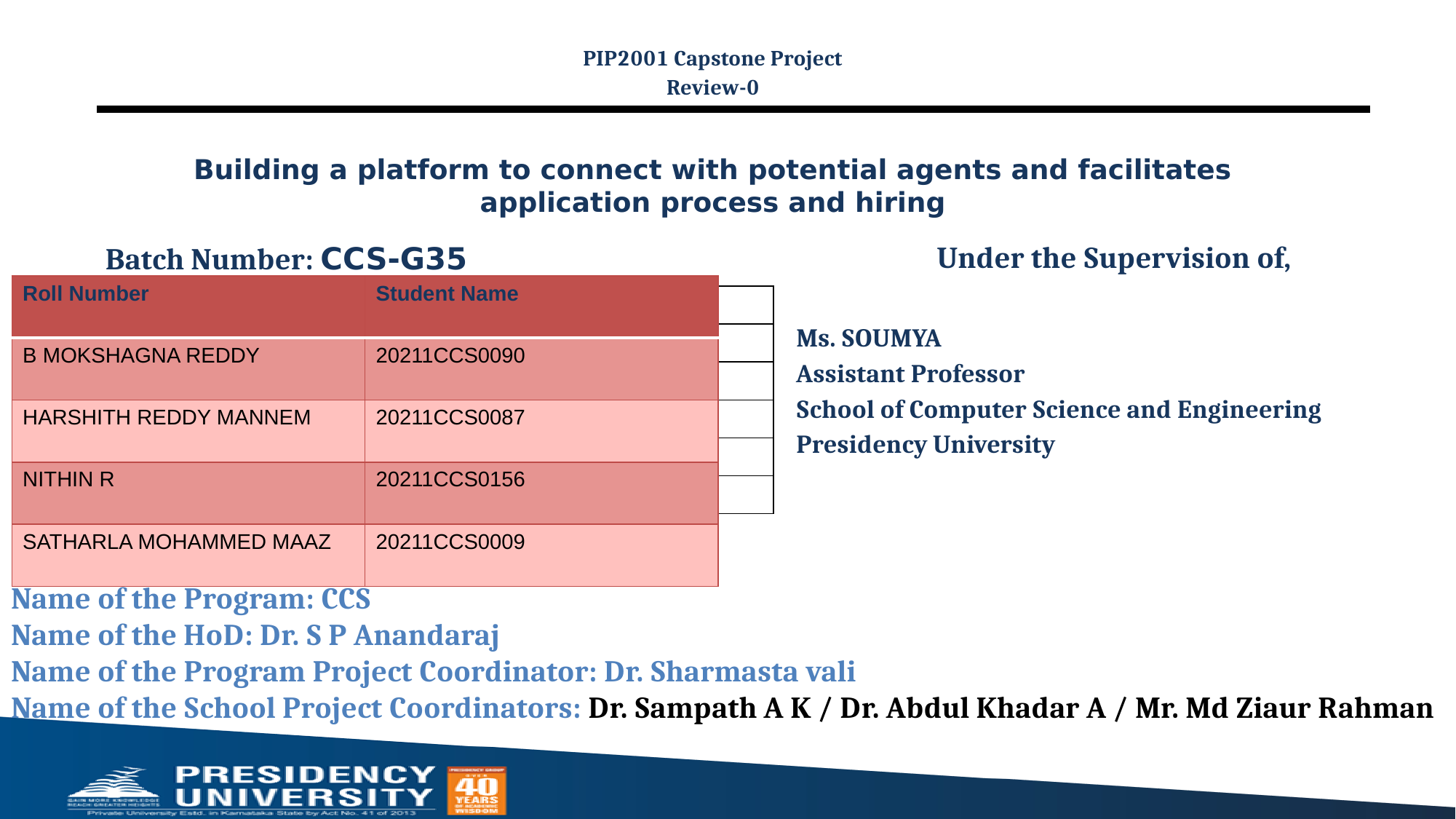

PIP2001 Capstone Project
Review-0
# Building a platform to connect with potential agents and facilitates application process and hiring
Batch Number: CCS-G35

Under the Supervision of,

Ms. SOUMYA
Assistant Professor
School of Computer Science and Engineering
Presidency University

| Roll Number | Student Name |
| --- | --- |
| B MOKSHAGNA REDDY | 20211CCS0090 |
| HARSHITH REDDY MANNEM | 20211CCS0087 |
| NITHIN R | 20211CCS0156 |
| SATHARLA MOHAMMED MAAZ | 20211CCS0009 |
|  |  |
| --- | --- |
|  |  |
|  |  |
|  |  |
|  |  |
|  |  |
Name of the Program: CCS
Name of the HoD: Dr. S P Anandaraj
Name of the Program Project Coordinator: Dr. Sharmasta vali
Name of the School Project Coordinators: Dr. Sampath A K / Dr. Abdul Khadar A / Mr. Md Ziaur Rahman